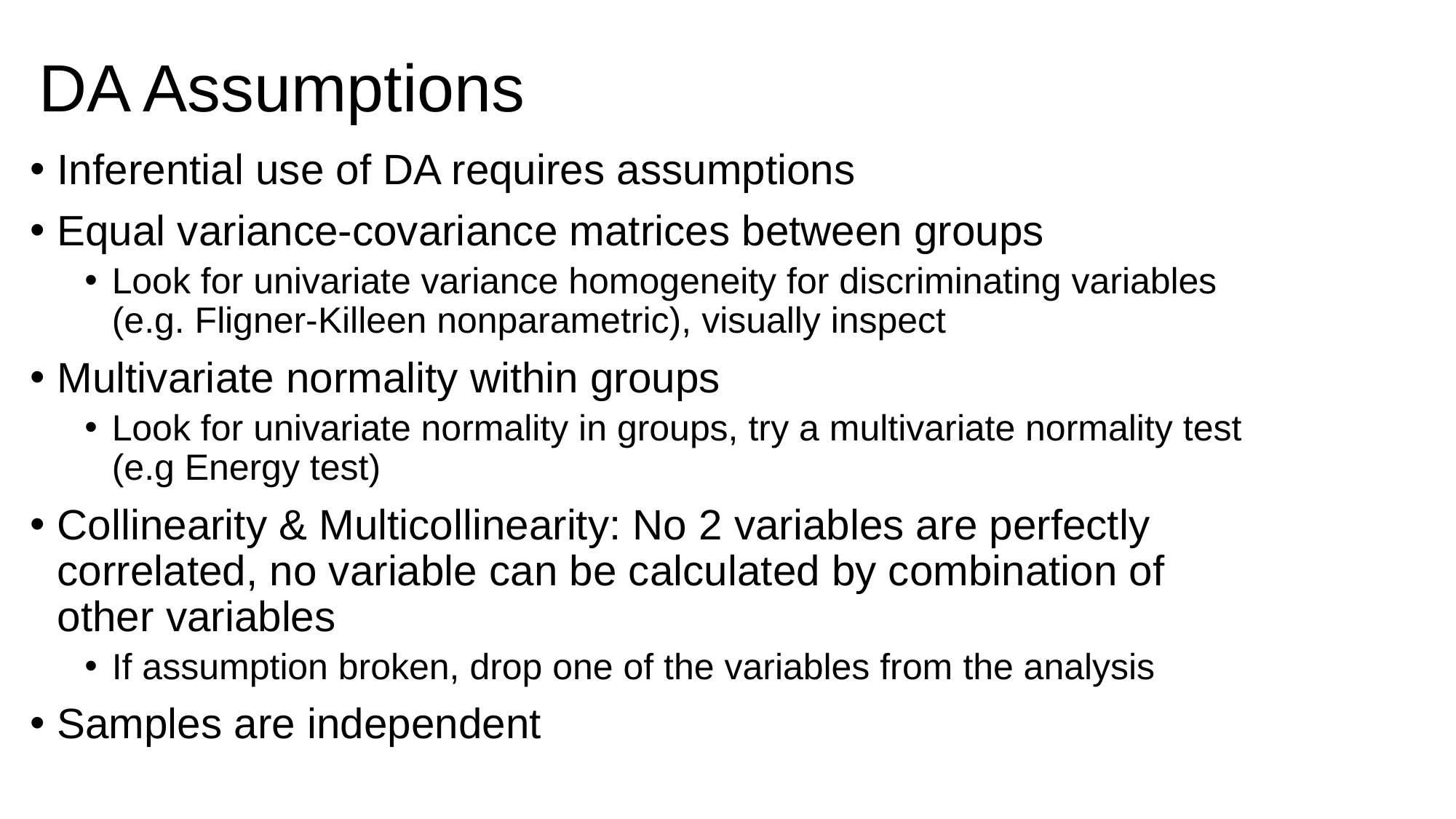

# DA Assumptions
Inferential use of DA requires assumptions
Equal variance-covariance matrices between groups
Look for univariate variance homogeneity for discriminating variables (e.g. Fligner-Killeen nonparametric), visually inspect
Multivariate normality within groups
Look for univariate normality in groups, try a multivariate normality test (e.g Energy test)
Collinearity & Multicollinearity: No 2 variables are perfectly correlated, no variable can be calculated by combination of other variables
If assumption broken, drop one of the variables from the analysis
Samples are independent